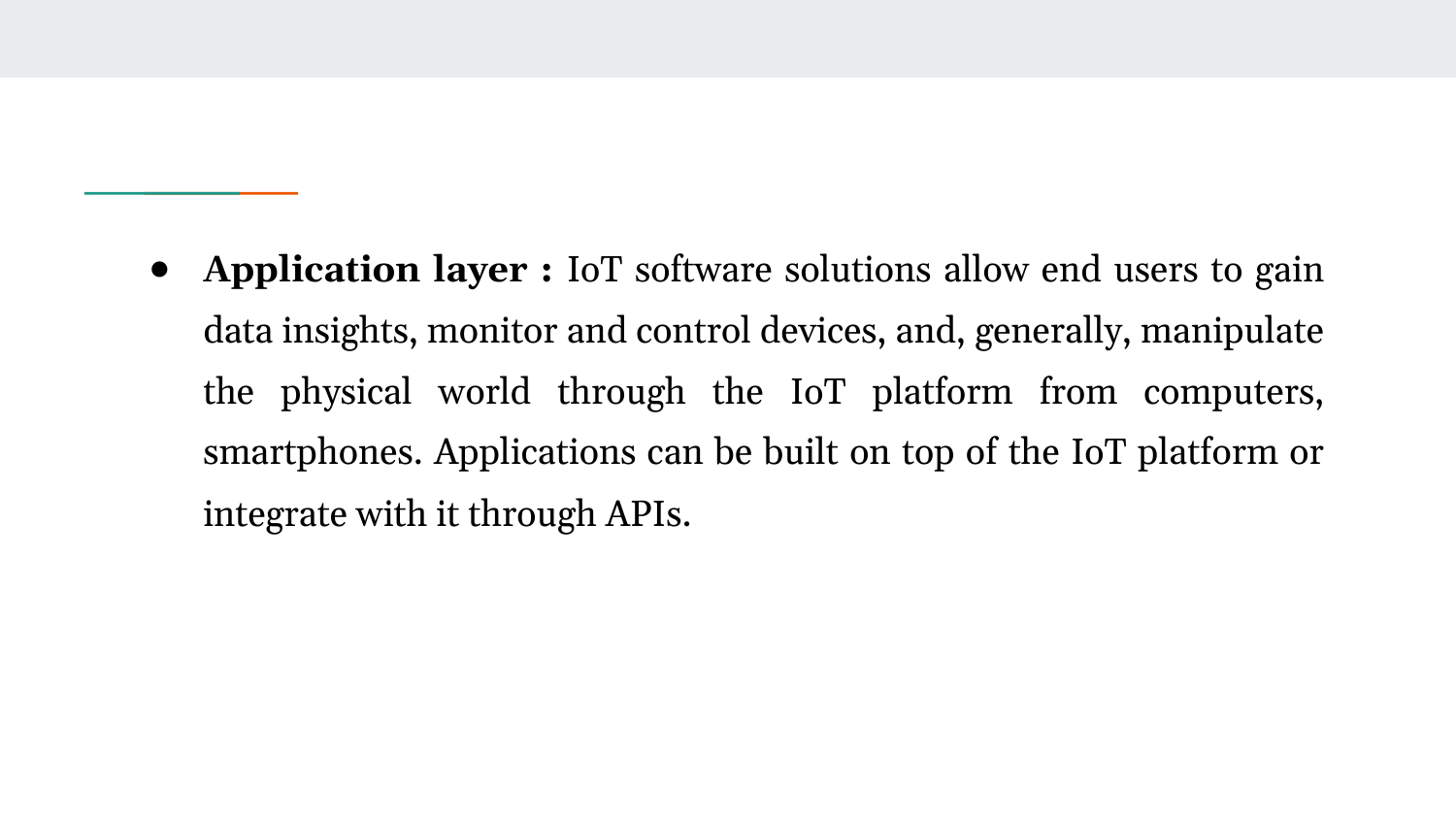

Application layer : IoT software solutions allow end users to gain data insights, monitor and control devices, and, generally, manipulate the physical world through the IoT platform from computers, smartphones. Applications can be built on top of the IoT platform or integrate with it through APIs.